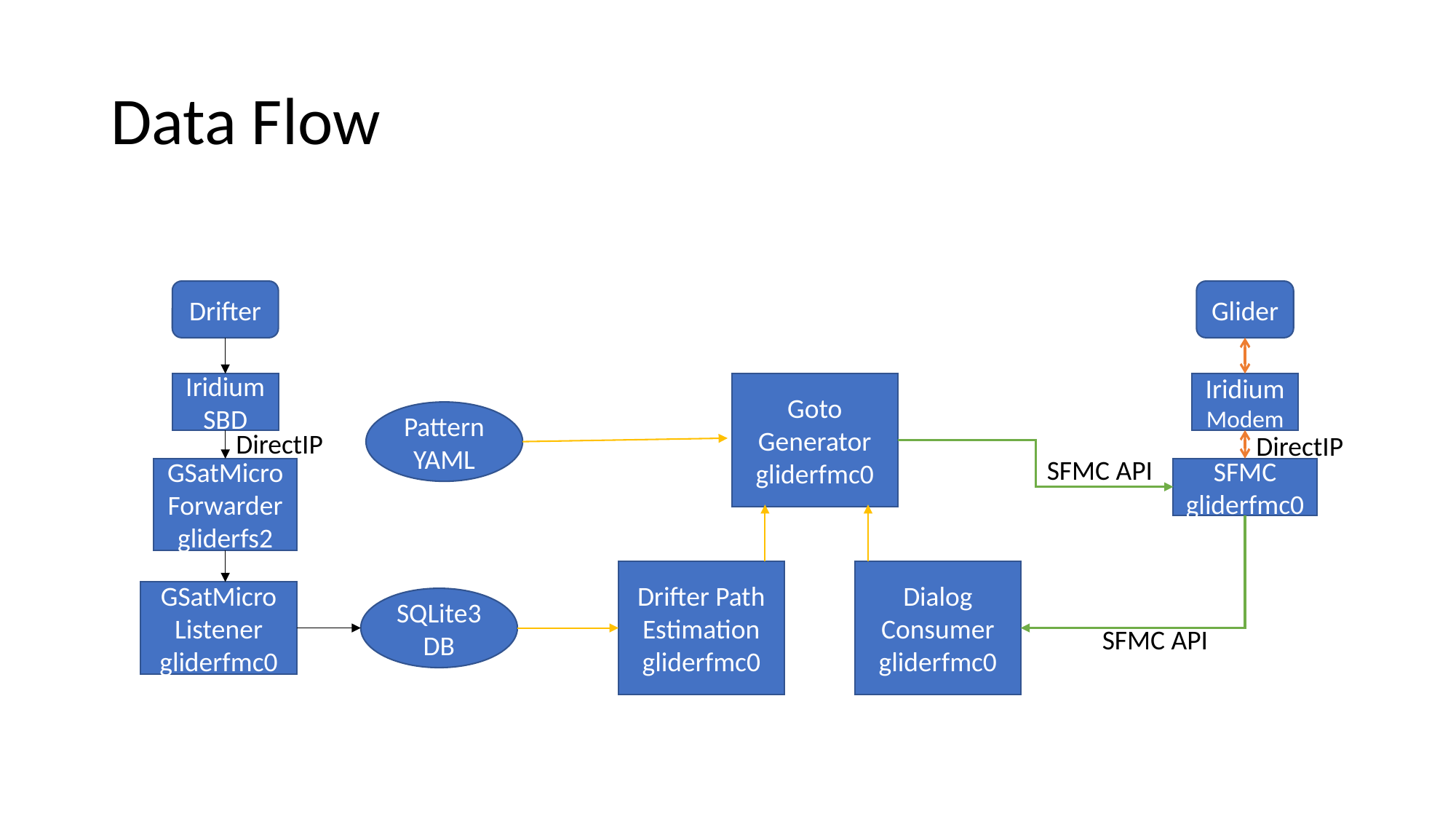

# Data Flow

Drifter
Glider
Iridium
SBD
Goto
Generator
gliderfmc0
Iridium
Modem
Pattern
YAML
DirectIP
DirectIP
SFMC API
GSatMicro
Forwarder
gliderfs2
SFMC gliderfmc0
Drifter Path
Estimation
gliderfmc0
Dialog
Consumer
gliderfmc0
GSatMicro
Listener
gliderfmc0
SQLite3
DB
SFMC API